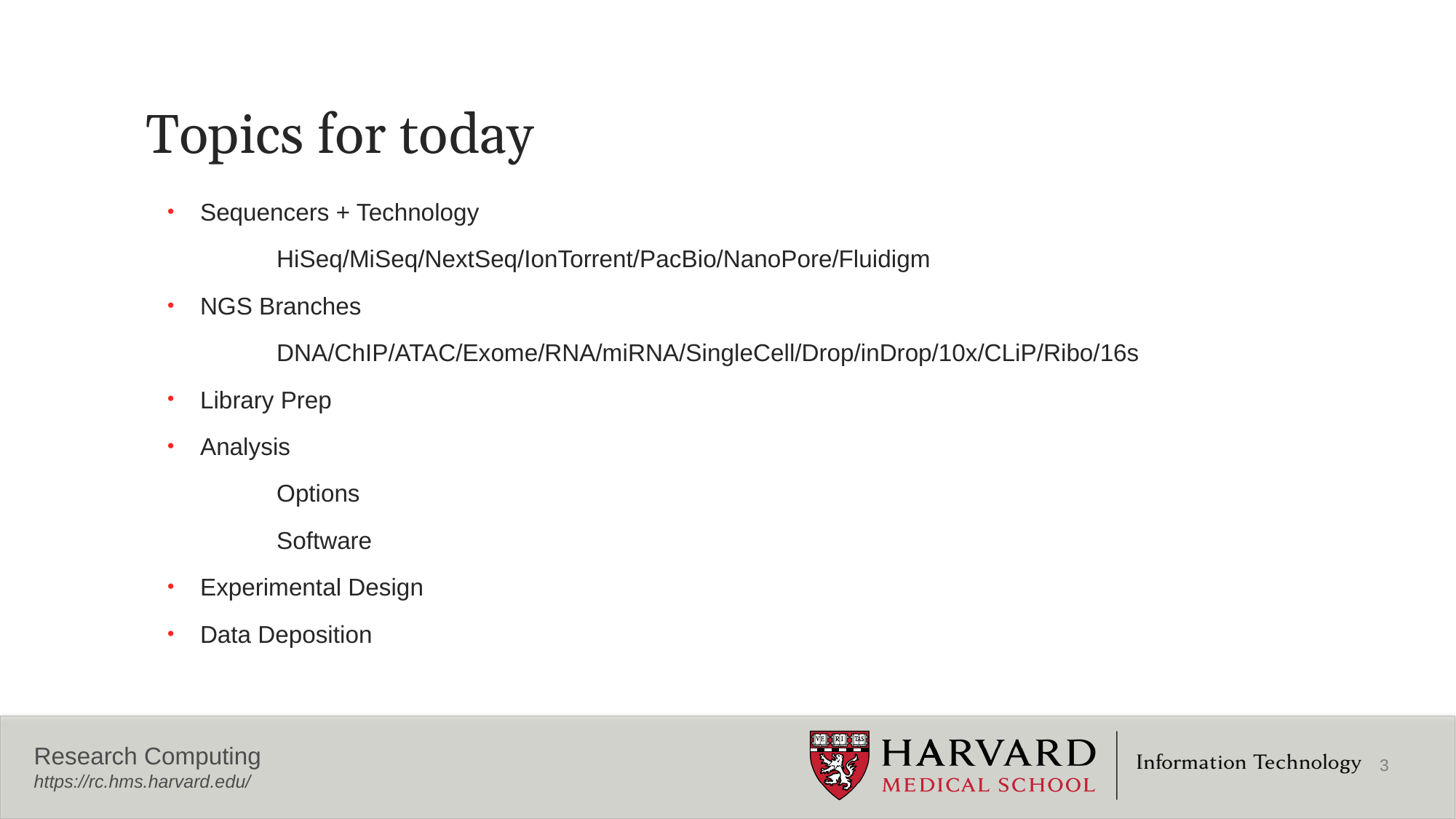

# Topics for today
Sequencers + Technology
	HiSeq/MiSeq/NextSeq/IonTorrent/PacBio/NanoPore/Fluidigm
NGS Branches
	DNA/ChIP/ATAC/Exome/RNA/miRNA/SingleCell/Drop/inDrop/10x/CLiP/Ribo/16s
Library Prep
Analysis
	Options
	Software
Experimental Design
Data Deposition